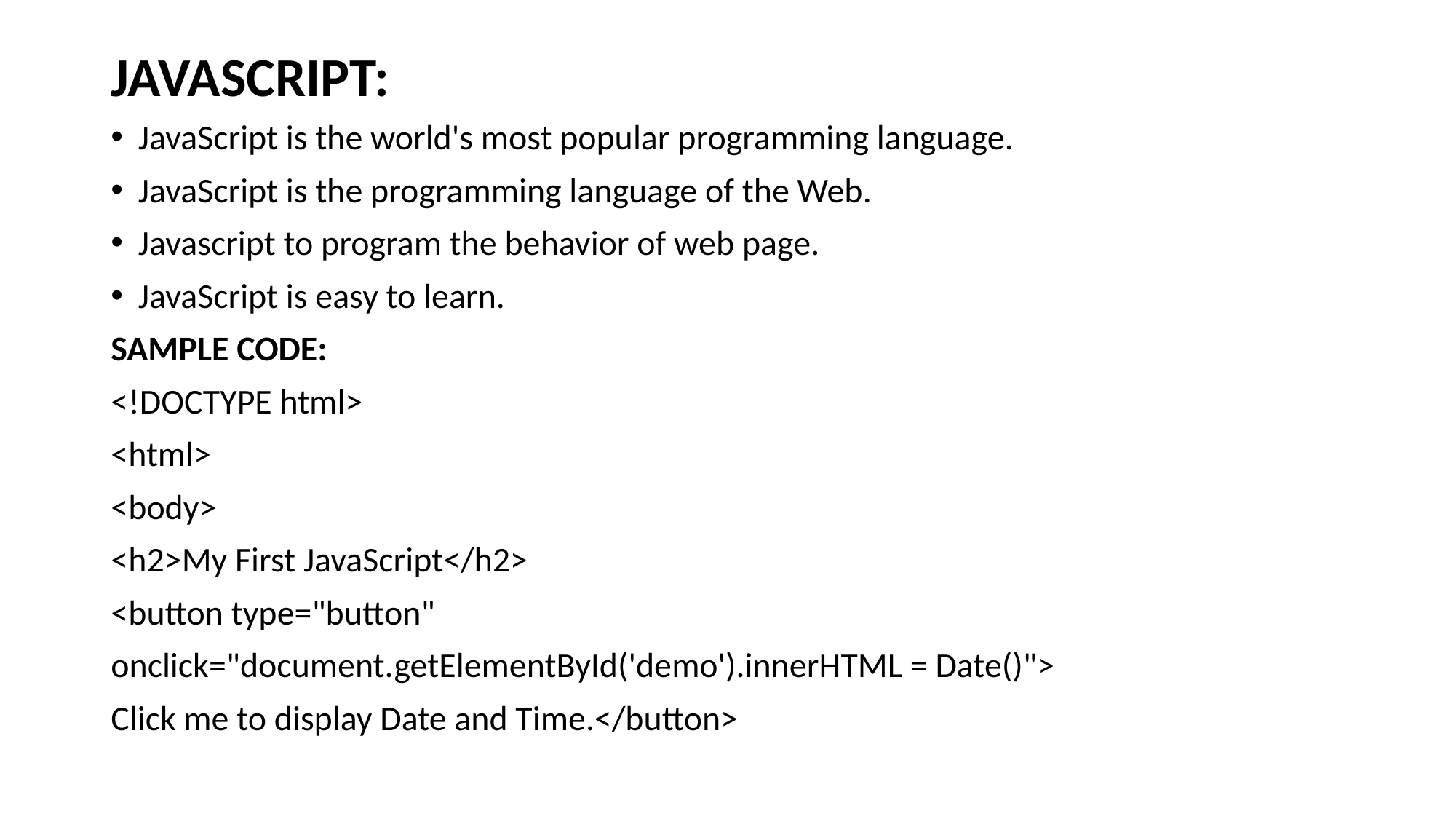

# JAVASCRIPT:
JavaScript is the world's most popular programming language.
JavaScript is the programming language of the Web.
Javascript to program the behavior of web page.
JavaScript is easy to learn.
SAMPLE CODE:
<!DOCTYPE html>
<html>
<body>
<h2>My First JavaScript</h2>
<button type="button"
onclick="document.getElementById('demo').innerHTML = Date()">
Click me to display Date and Time.</button>